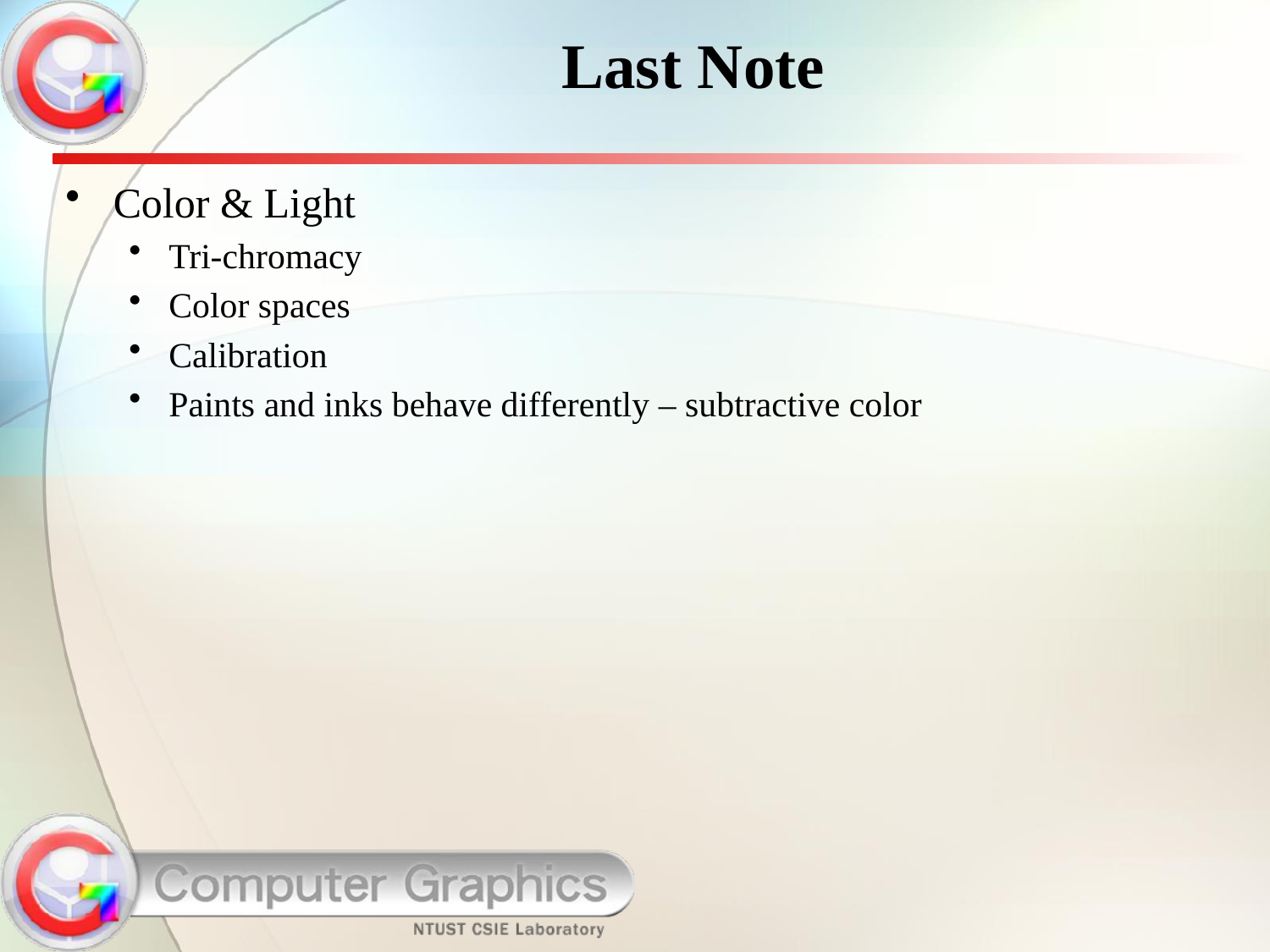

# Last Note
Color & Light
Tri-chromacy
Color spaces
Calibration
Paints and inks behave differently – subtractive color